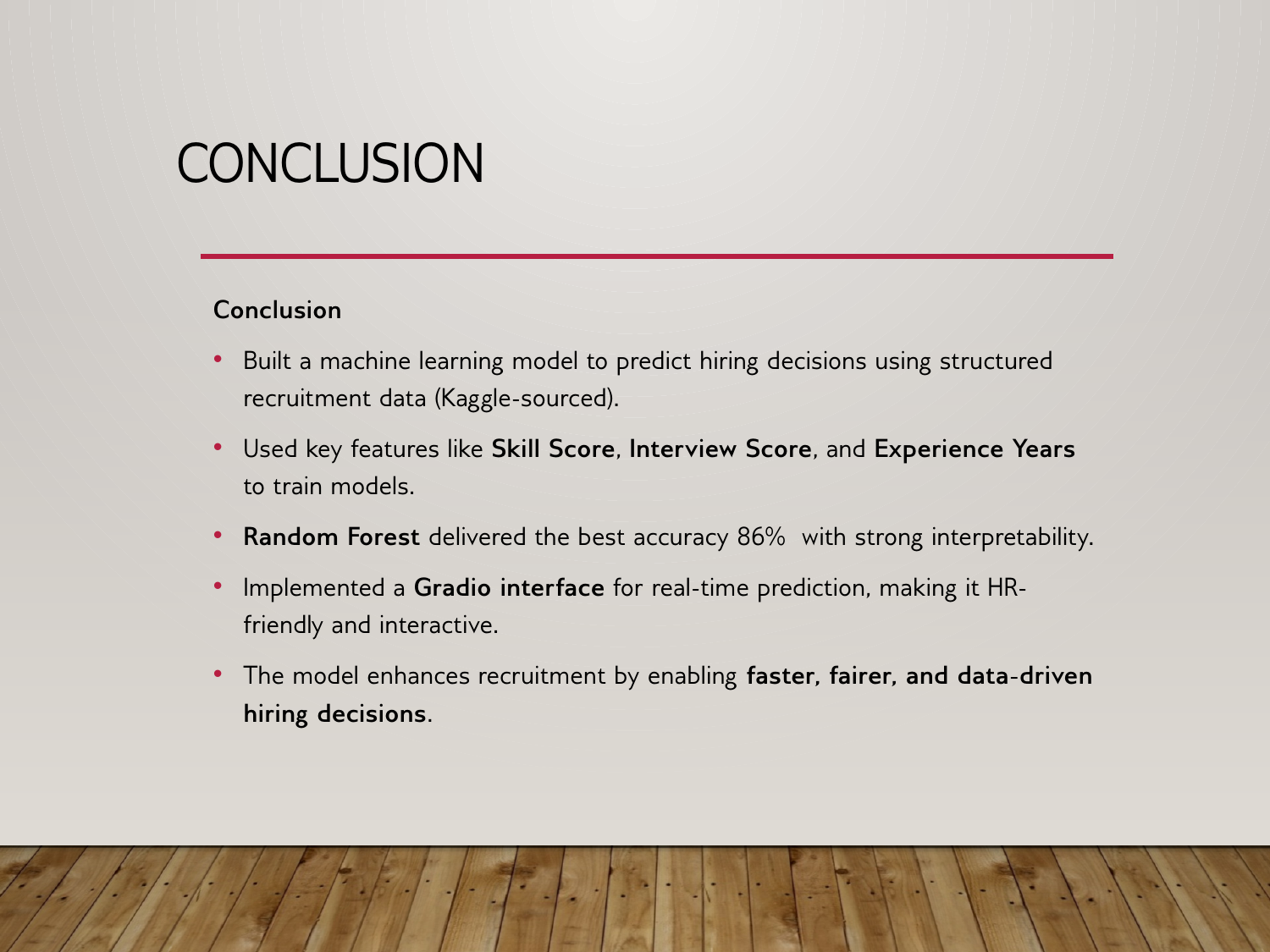

# Conclusion
Conclusion
Built a machine learning model to predict hiring decisions using structured recruitment data (Kaggle-sourced).
Used key features like Skill Score, Interview Score, and Experience Years to train models.
Random Forest delivered the best accuracy 86%  with strong interpretability.
Implemented a Gradio interface for real-time prediction, making it HR-friendly and interactive.
The model enhances recruitment by enabling faster, fairer, and data-driven hiring decisions.